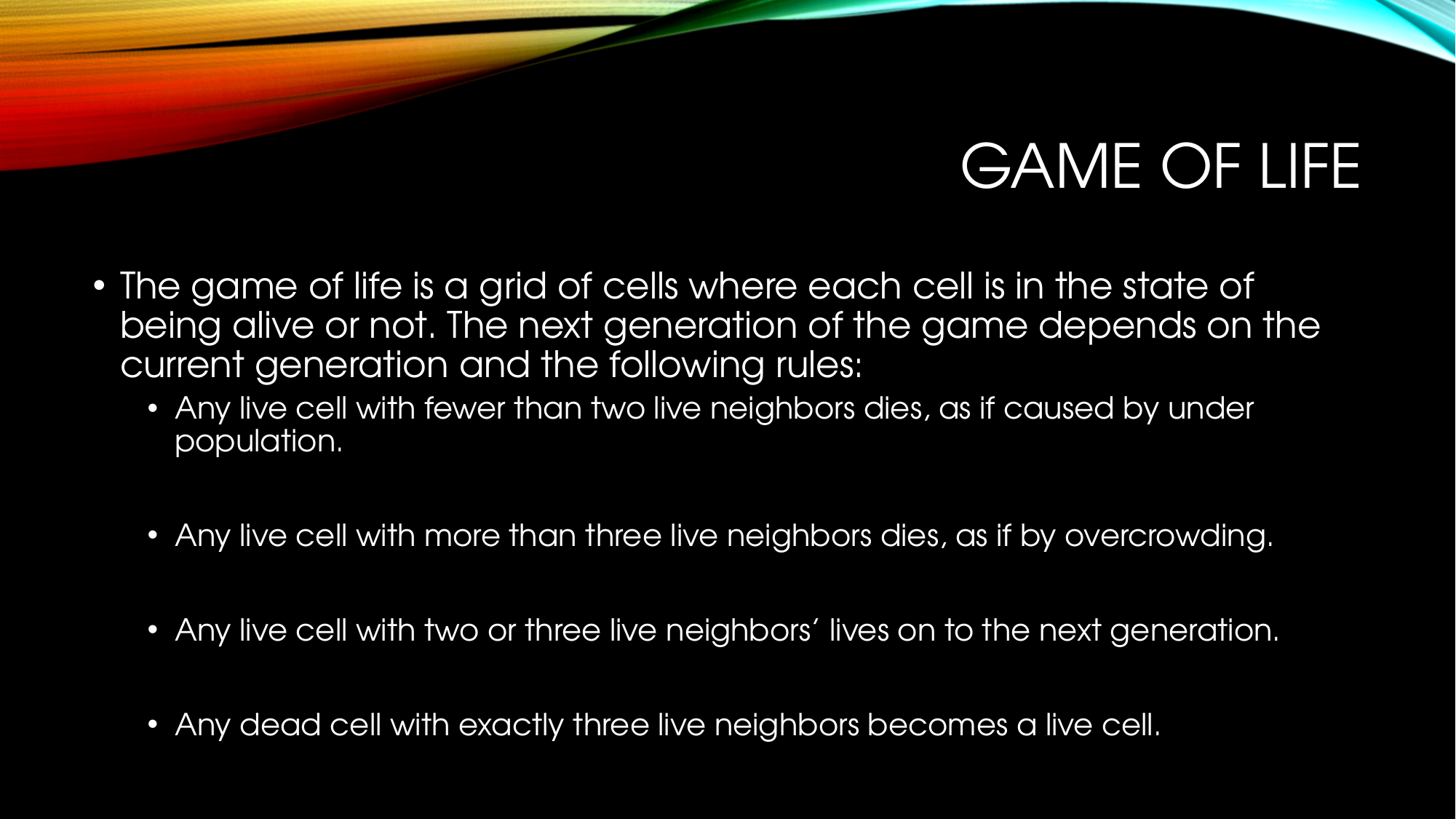

# Game of life
The game of life is a grid of cells where each cell is in the state of being alive or not. The next generation of the game depends on the current generation and the following rules:
Any live cell with fewer than two live neighbors dies, as if caused by under population.

Any live cell with more than three live neighbors dies, as if by overcrowding.

Any live cell with two or three live neighbors’ lives on to the next generation.

Any dead cell with exactly three live neighbors becomes a live cell.